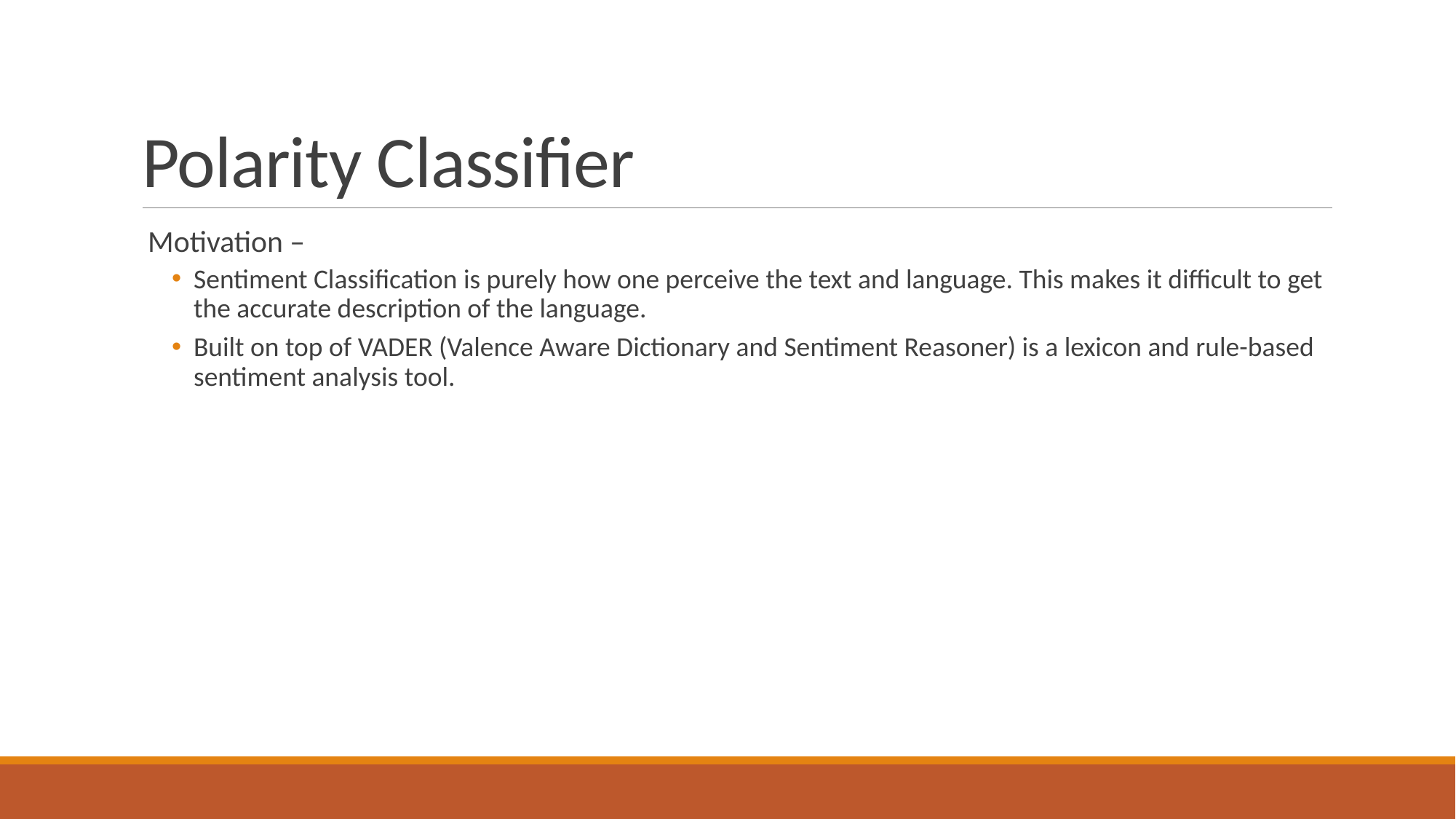

# Polarity Classifier
Motivation –
Sentiment Classification is purely how one perceive the text and language. This makes it difficult to get the accurate description of the language.
Built on top of VADER (Valence Aware Dictionary and Sentiment Reasoner) is a lexicon and rule-based sentiment analysis tool.